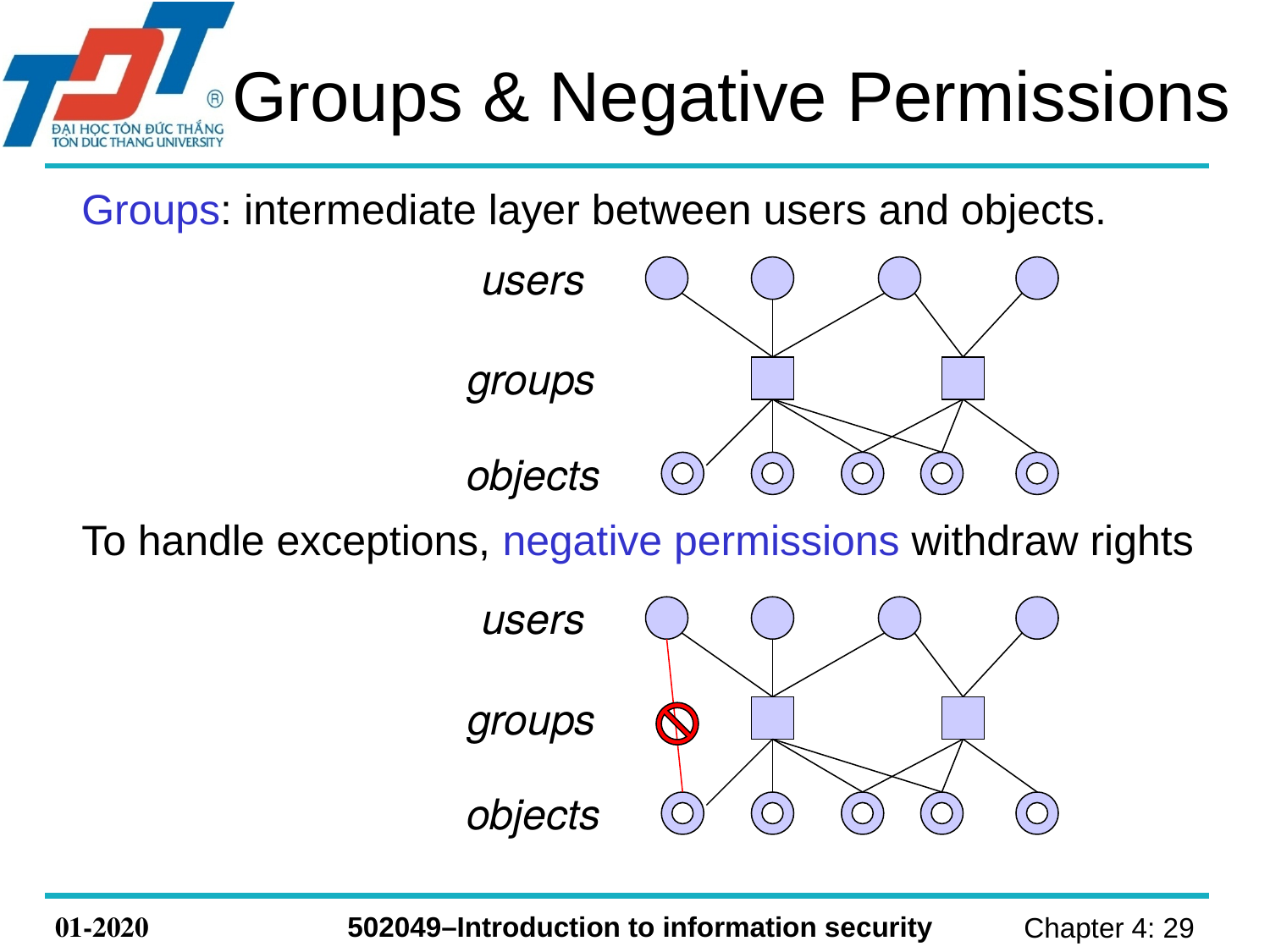

# Groups & Negative Permissions
	Groups: intermediate layer between users and objects.

	To handle exceptions, negative permissions withdraw rights

users

groups

objects

users

groups

objects